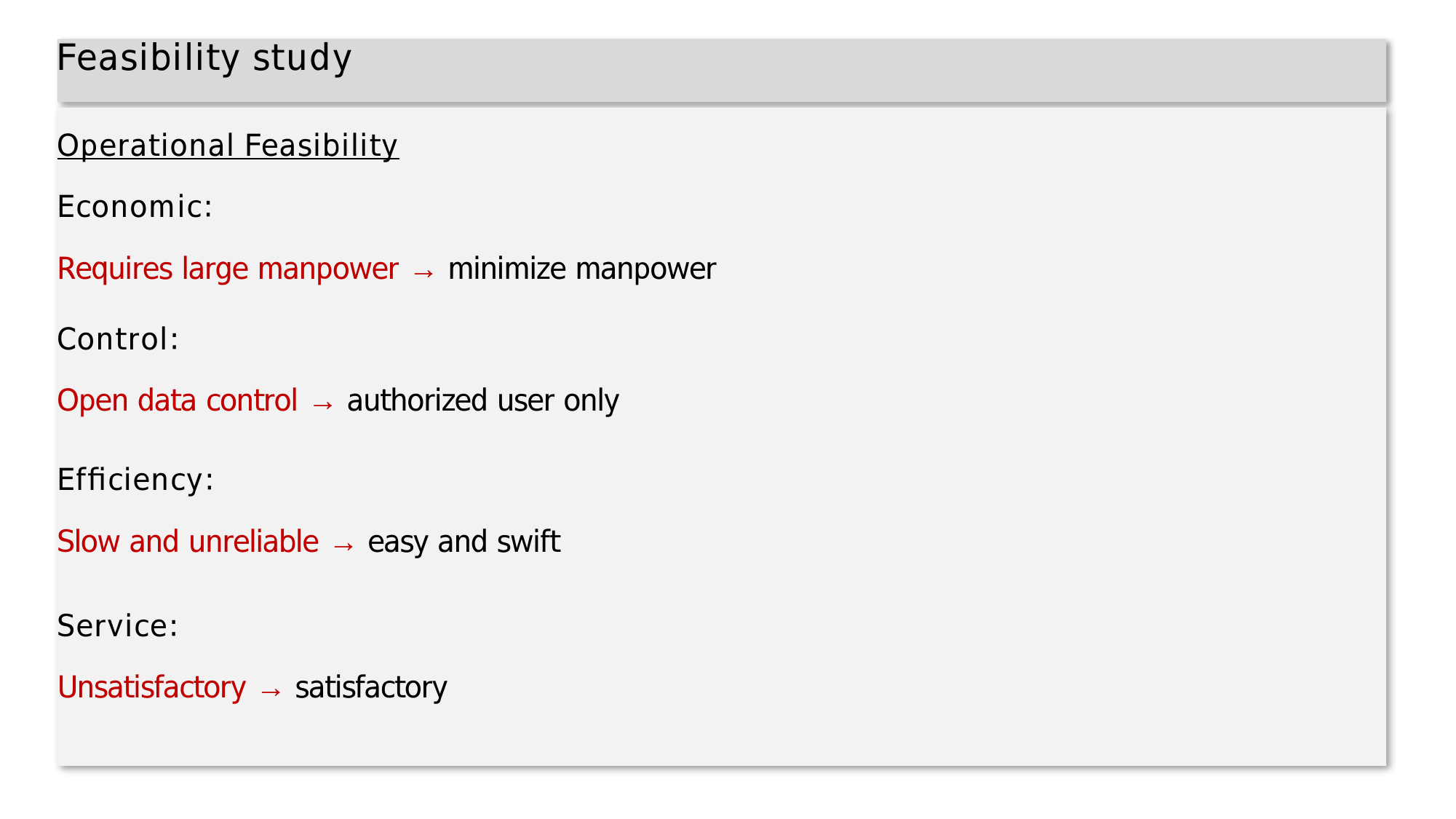

Feasibility study
Operational Feasibility
Economic:
Requires large manpower → minimize manpower

Control:
Open data control → authorized user only

Efficiency:
Slow and unreliable → easy and swift

Service:
Unsatisfactory → satisfactory